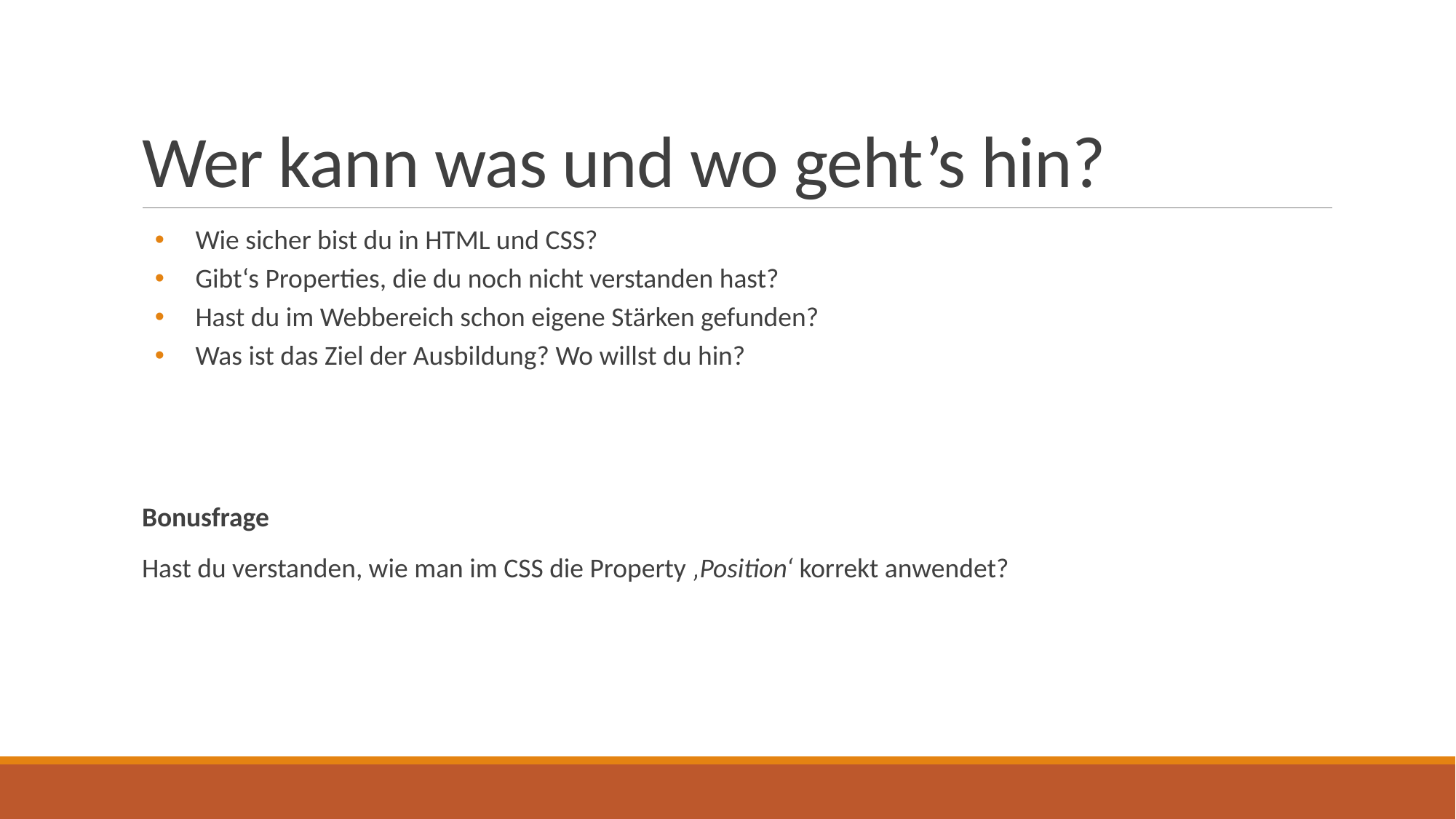

# Wer kann was und wo geht’s hin?
   Wie sicher bist du in HTML und CSS?
   Gibt‘s Properties, die du noch nicht verstanden hast?
   Hast du im Webbereich schon eigene Stärken gefunden?
   Was ist das Ziel der Ausbildung? Wo willst du hin?

Bonusfrage
Hast du verstanden, wie man im CSS die Property ‚Position‘ korrekt anwendet?